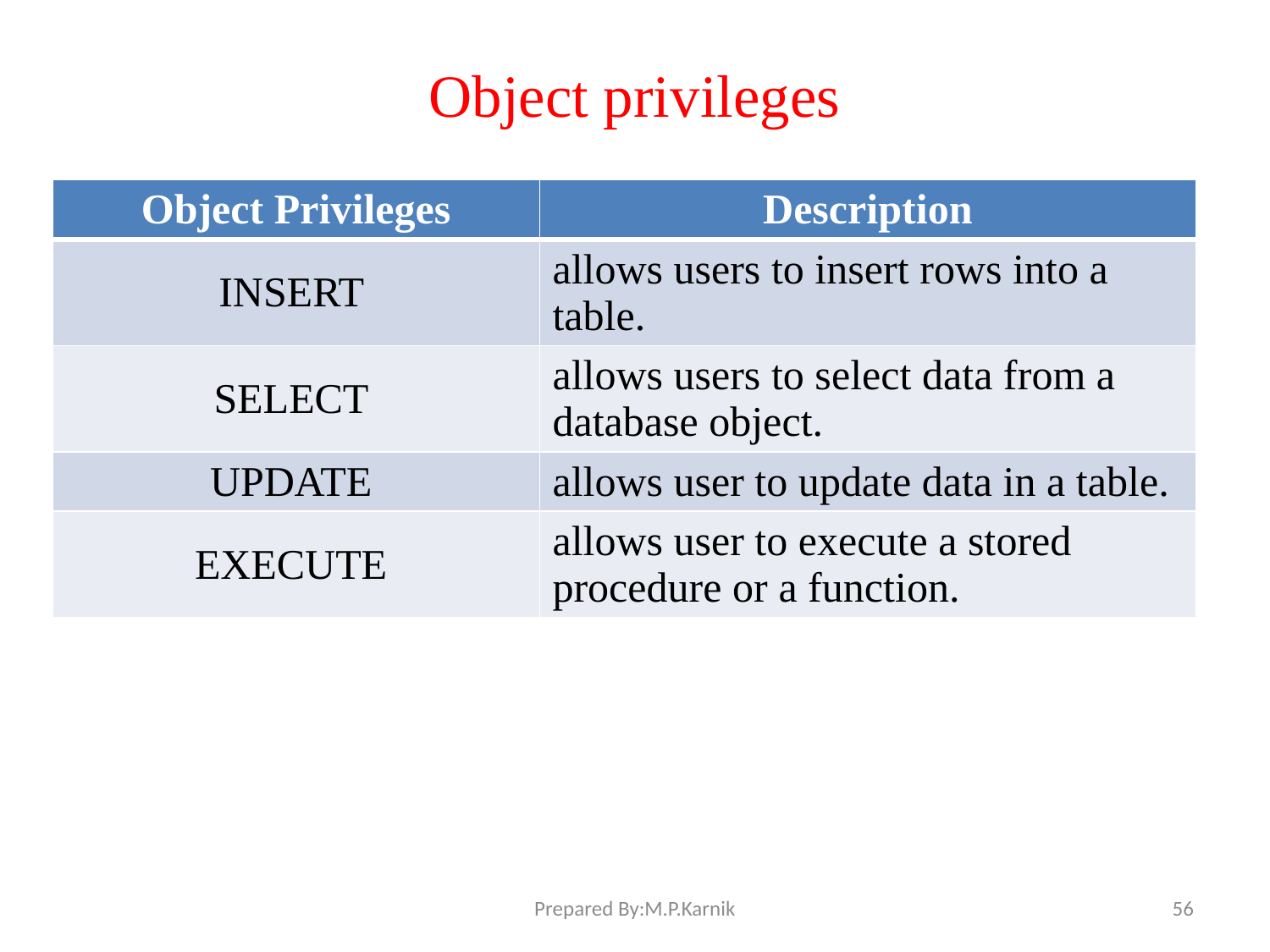

# Object privileges
| Object Privileges | Description |
| --- | --- |
| INSERT | allows users to insert rows into a table. |
| SELECT | allows users to select data from a database object. |
| UPDATE | allows user to update data in a table. |
| EXECUTE | allows user to execute a stored procedure or a function. |
Prepared By:M.P.Karnik
56